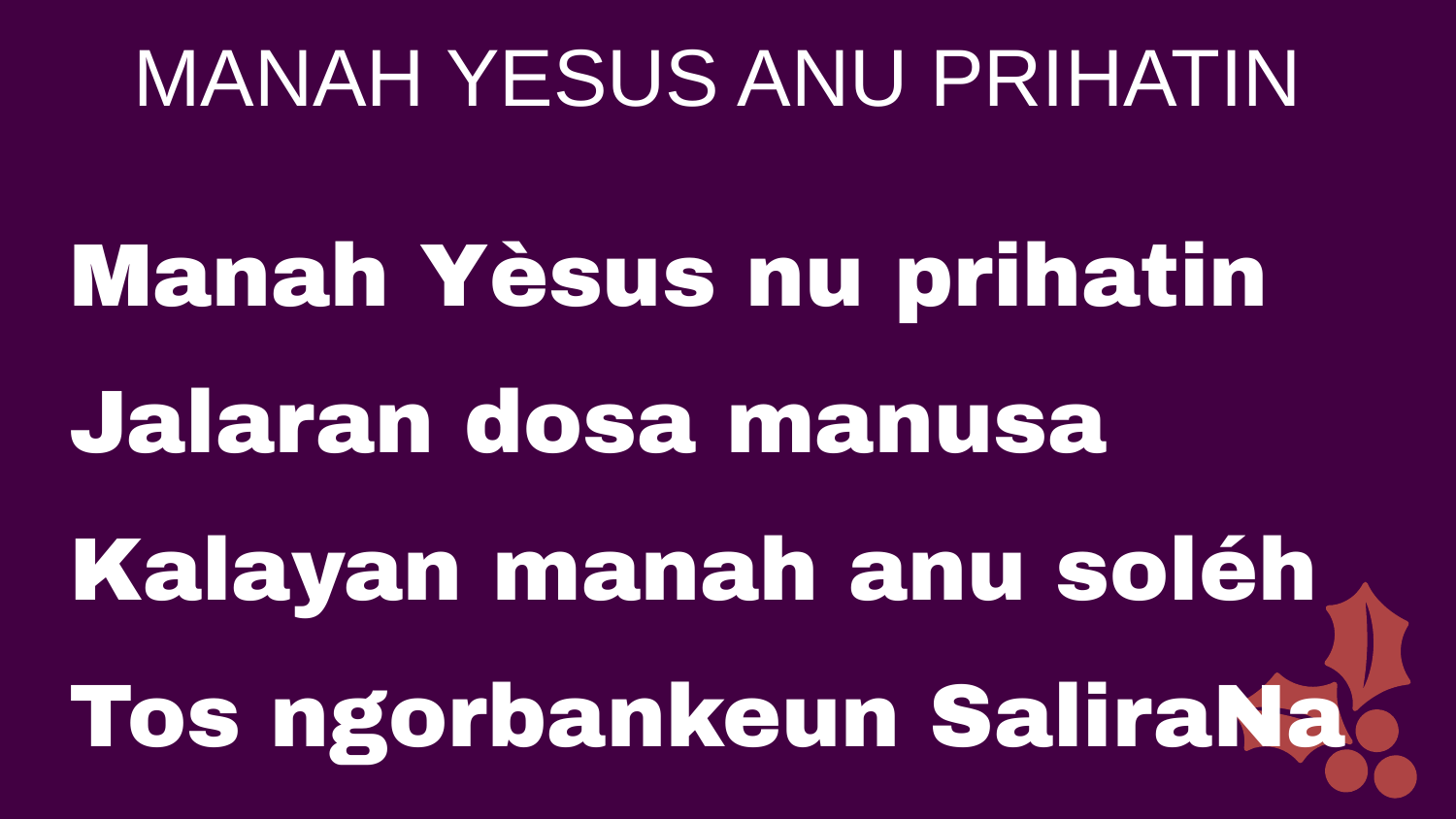

MANAH YESUS ANU PRIHATIN
Manah Yèsus nu prihatin
Jalaran dosa manusa
Kalayan manah anu soléh
Tos ngorbankeun SaliraNa